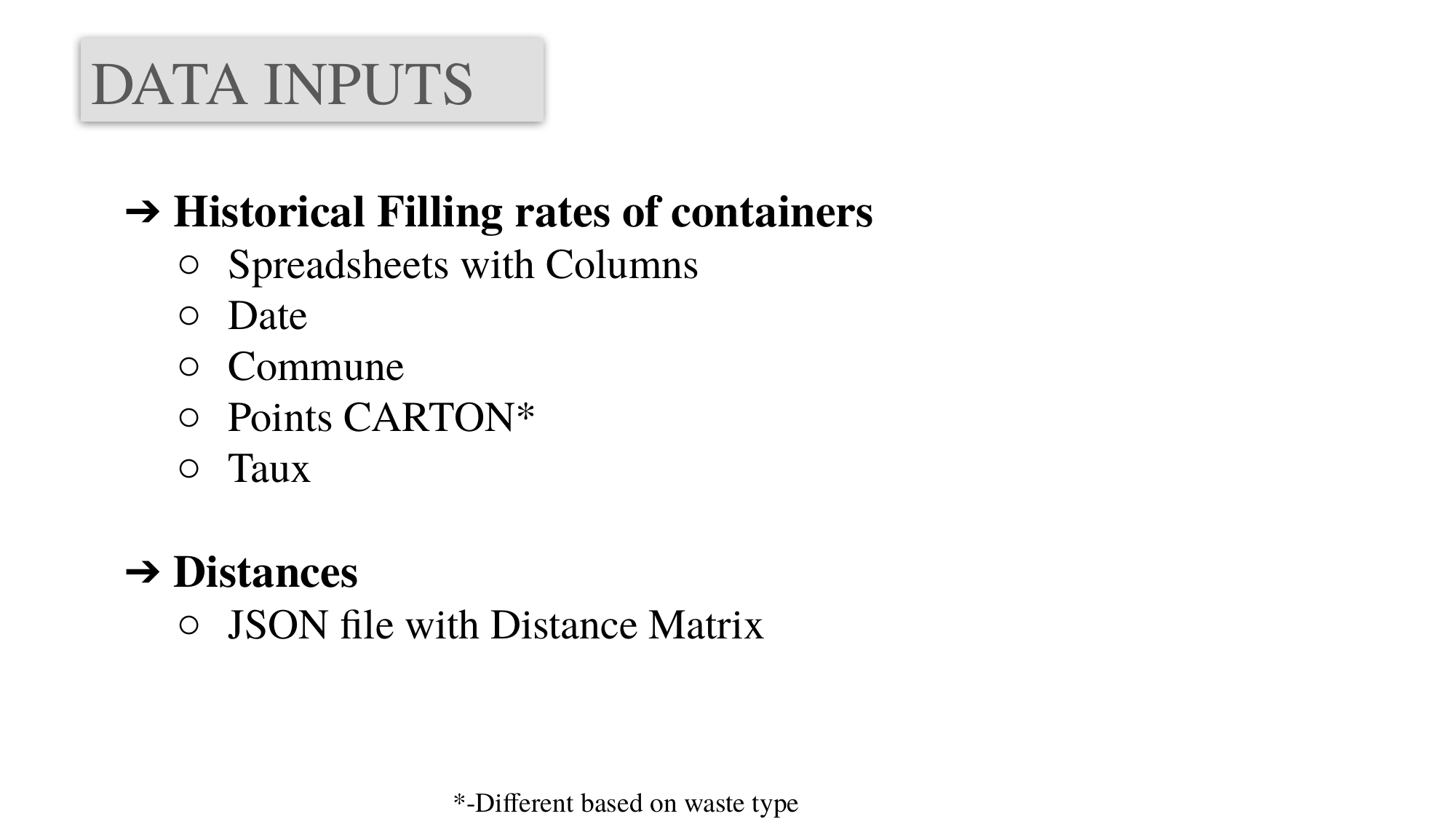

DATA INPUTS
Historical Filling rates of containers
Spreadsheets with Columns
Date
Commune
Points CARTON*
Taux

Distances
JSON file with Distance Matrix

					             						     *-Different based on waste type
5